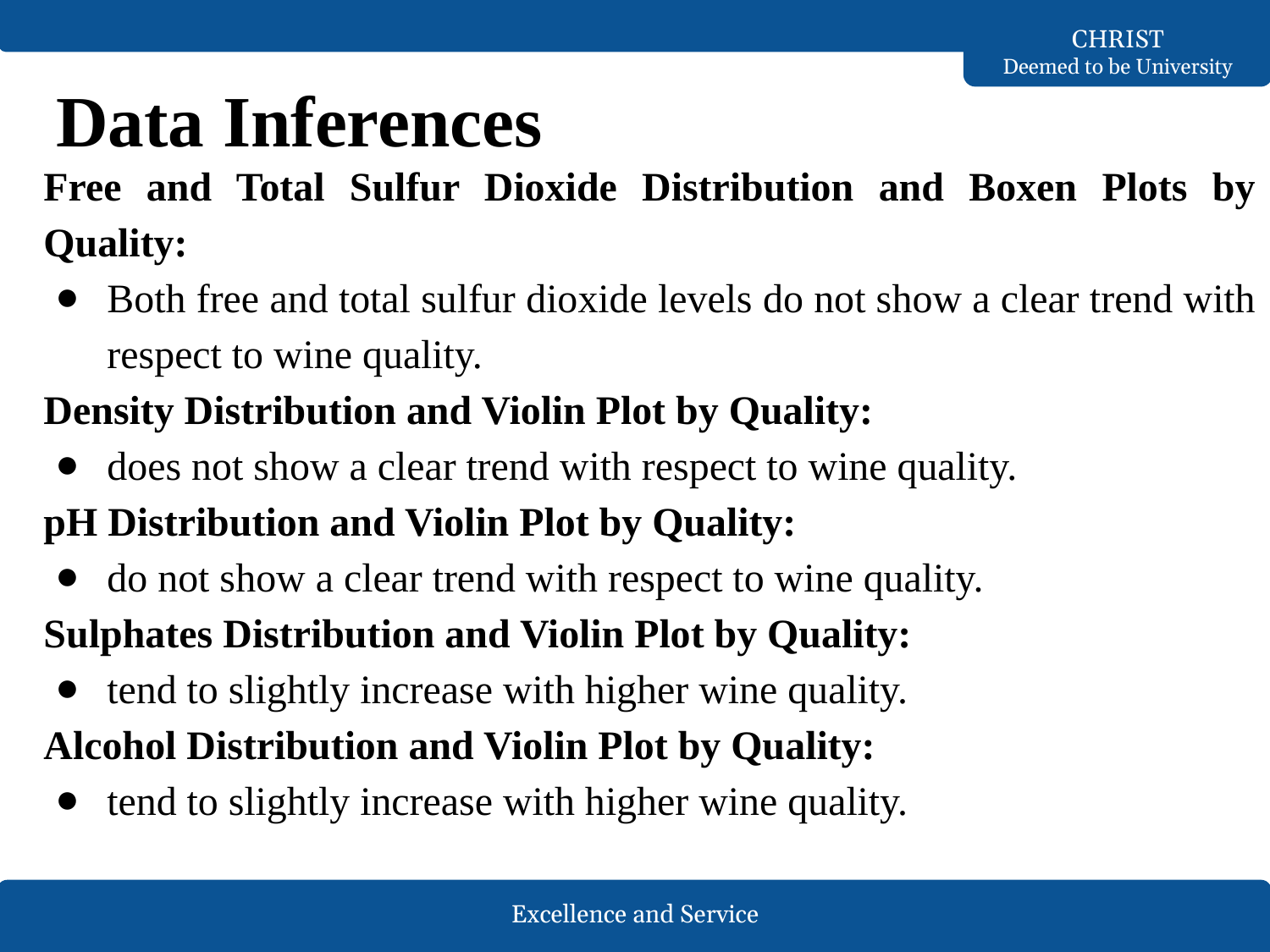

# Data Inferences
Free and Total Sulfur Dioxide Distribution and Boxen Plots by Quality:
Both free and total sulfur dioxide levels do not show a clear trend with respect to wine quality.
Density Distribution and Violin Plot by Quality:
does not show a clear trend with respect to wine quality.
pH Distribution and Violin Plot by Quality:
do not show a clear trend with respect to wine quality.
Sulphates Distribution and Violin Plot by Quality:
tend to slightly increase with higher wine quality.
Alcohol Distribution and Violin Plot by Quality:
tend to slightly increase with higher wine quality.